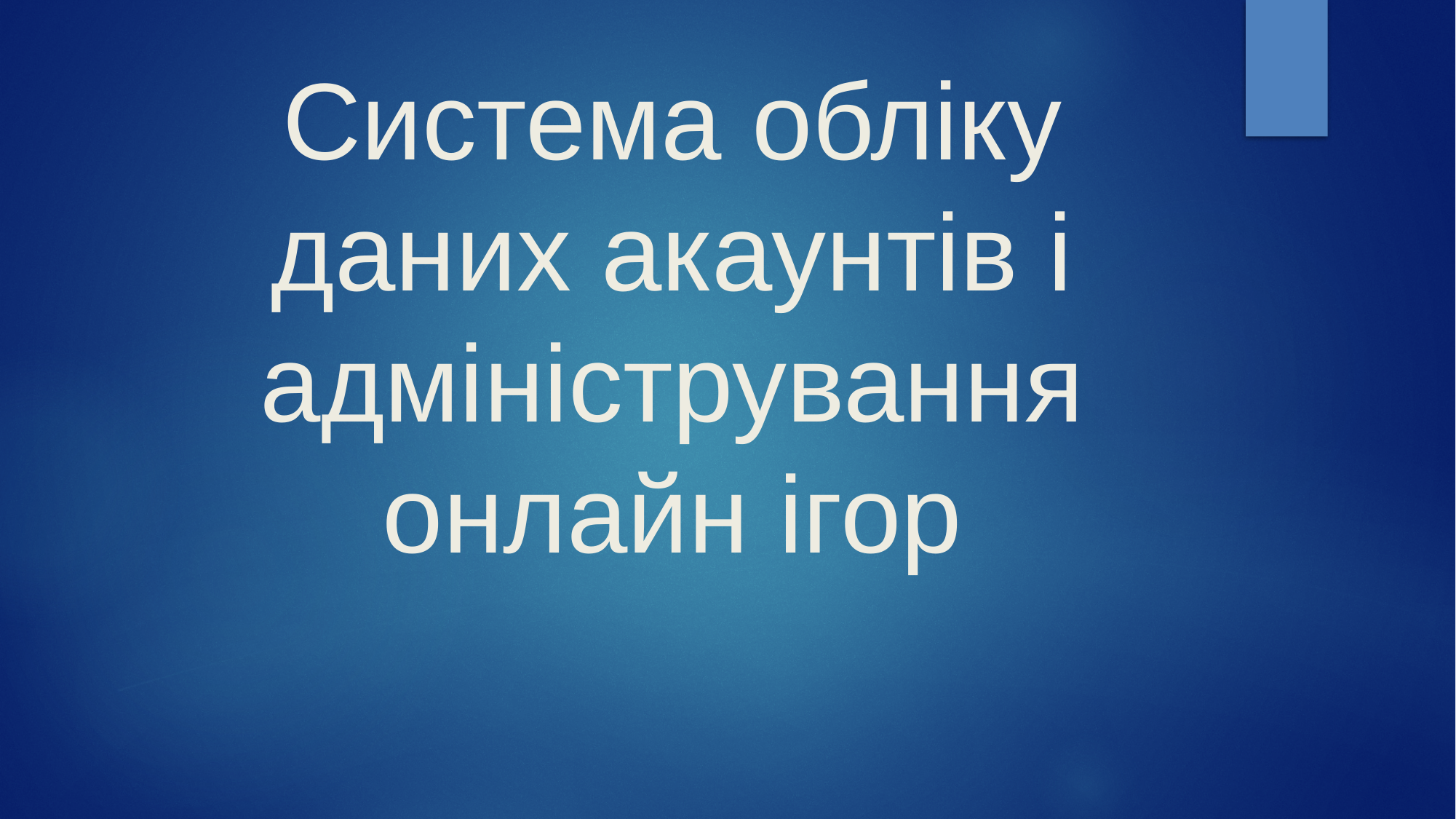

# Система обліку даних акаунтів і адміністрування онлайн ігор